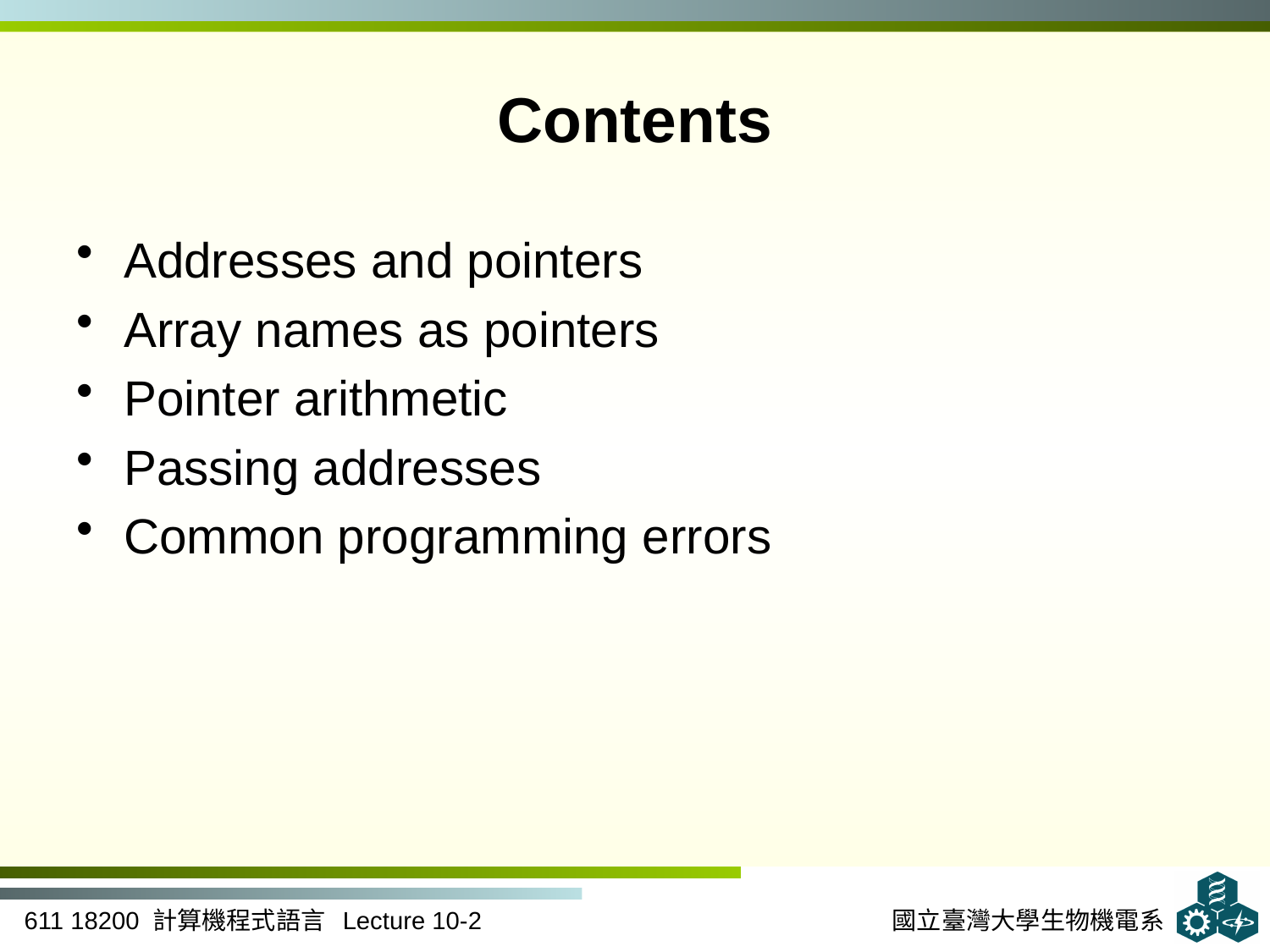

# Contents
Addresses and pointers
Array names as pointers
Pointer arithmetic
Passing addresses
Common programming errors